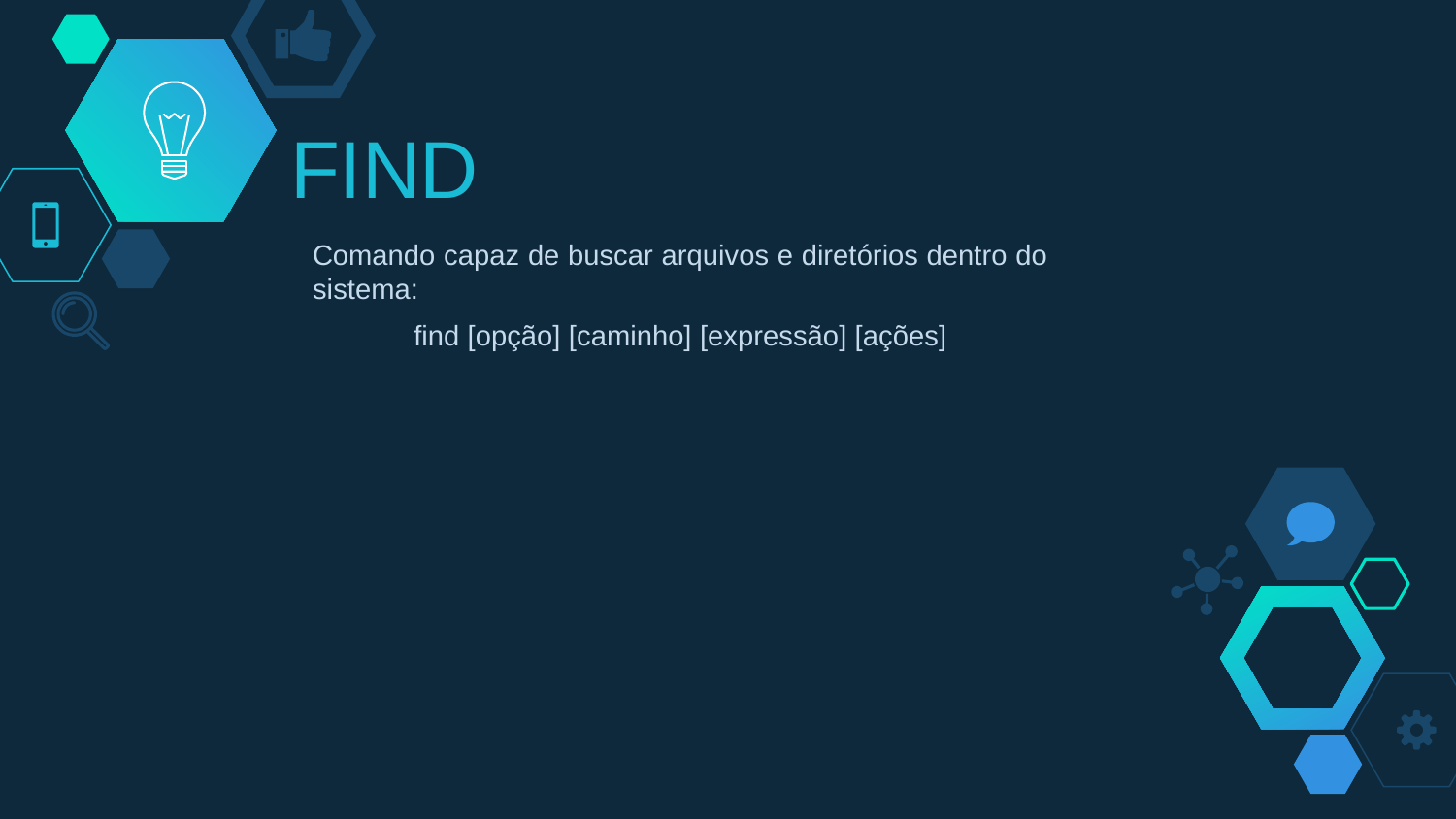

# FIND
Comando capaz de buscar arquivos e diretórios dentro do sistema:
find [opção] [caminho] [expressão] [ações]